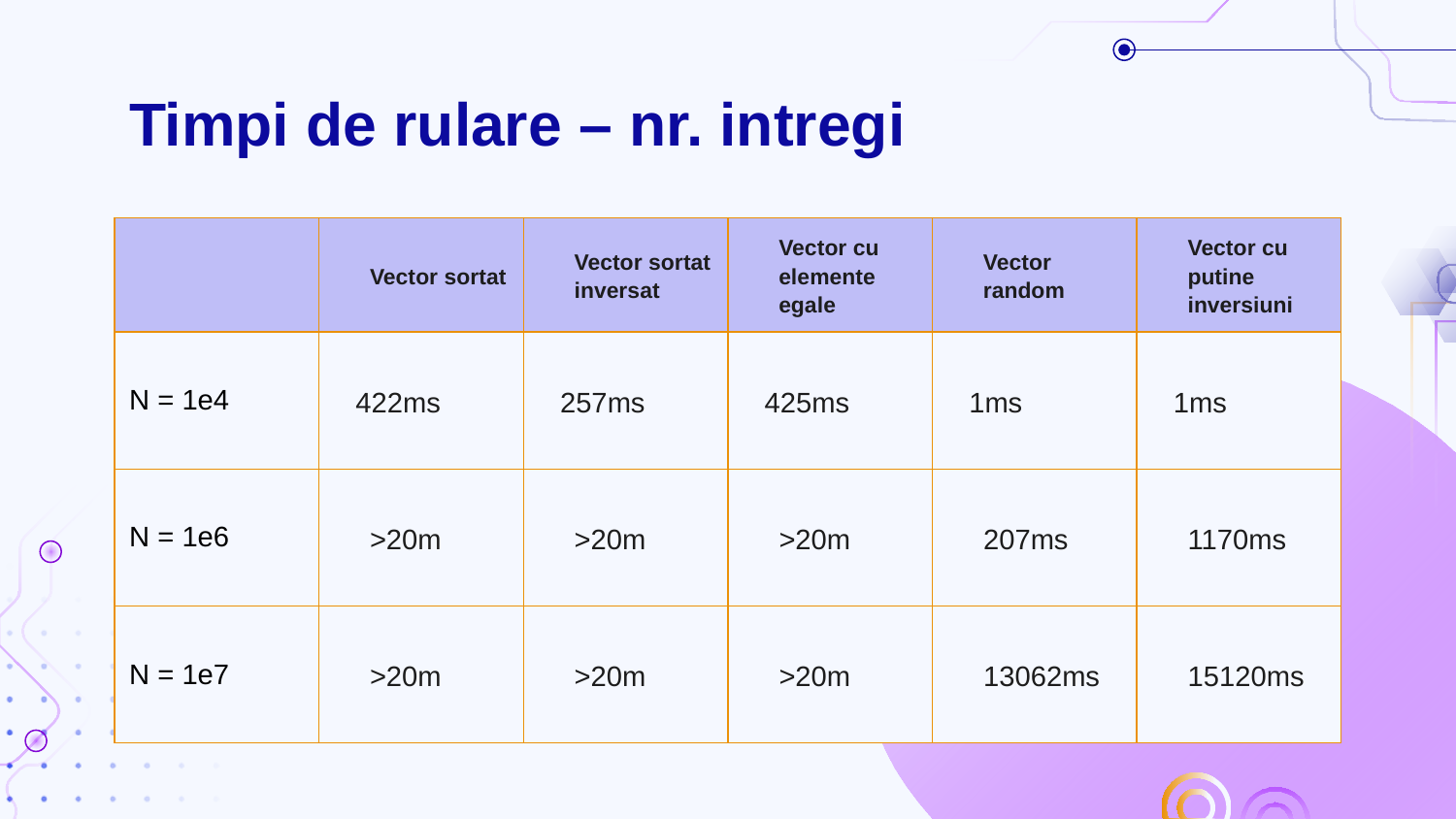

# Timpi de rulare – nr. intregi
|  | Vector sortat | Vector sortat inversat | Vector cu elemente egale | Vector random | Vector cu putine inversiuni |
| --- | --- | --- | --- | --- | --- |
| N = 1e4 | 422ms | 257ms | 425ms | 1ms | 1ms |
| N = 1e6 | >20m | >20m | >20m | 207ms | 1170ms |
| N = 1e7 | >20m | >20m | >20m | 13062ms | 15120ms |